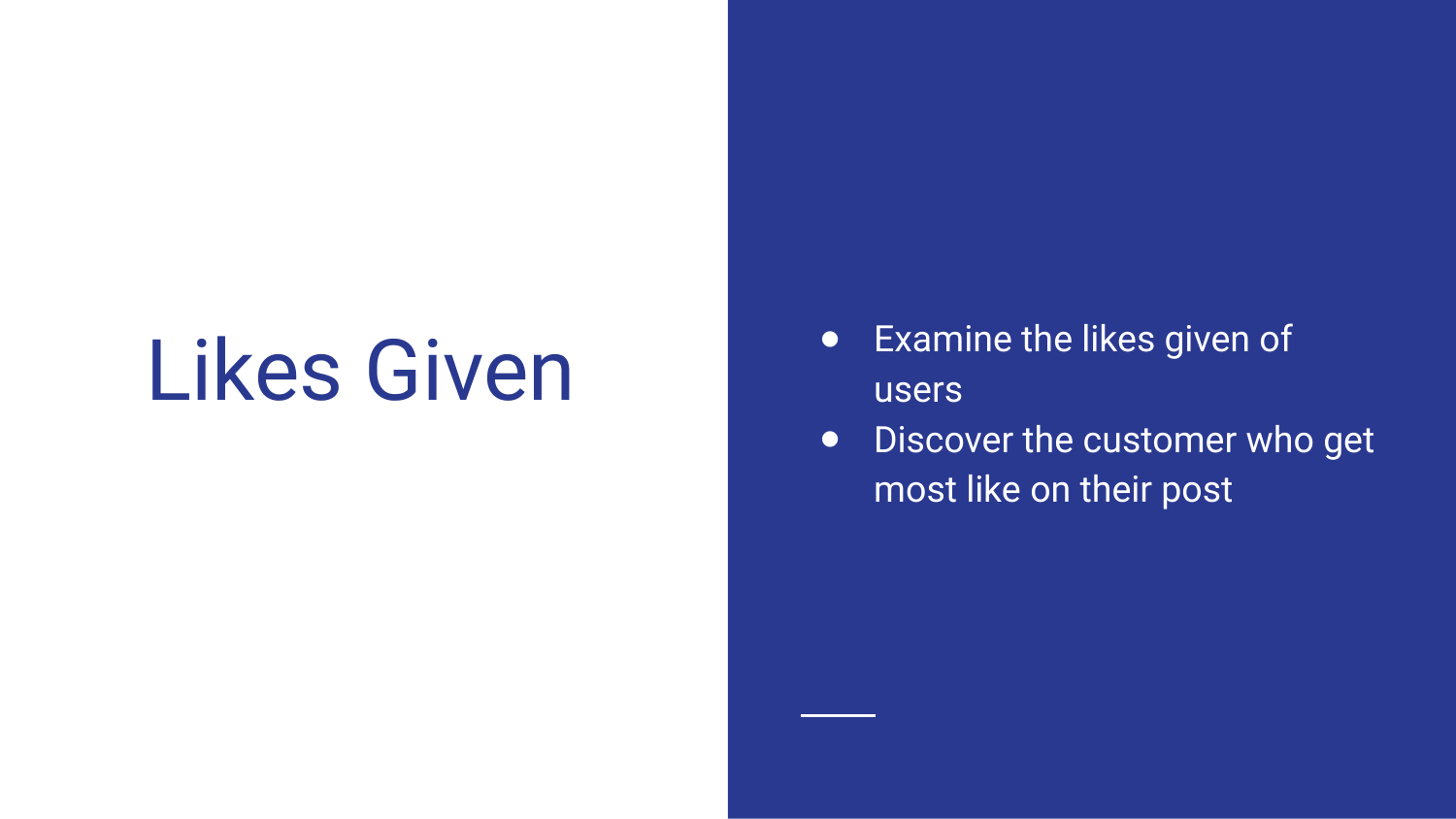

Examine the likes given of users
Discover the customer who get most like on their post
# Likes Given